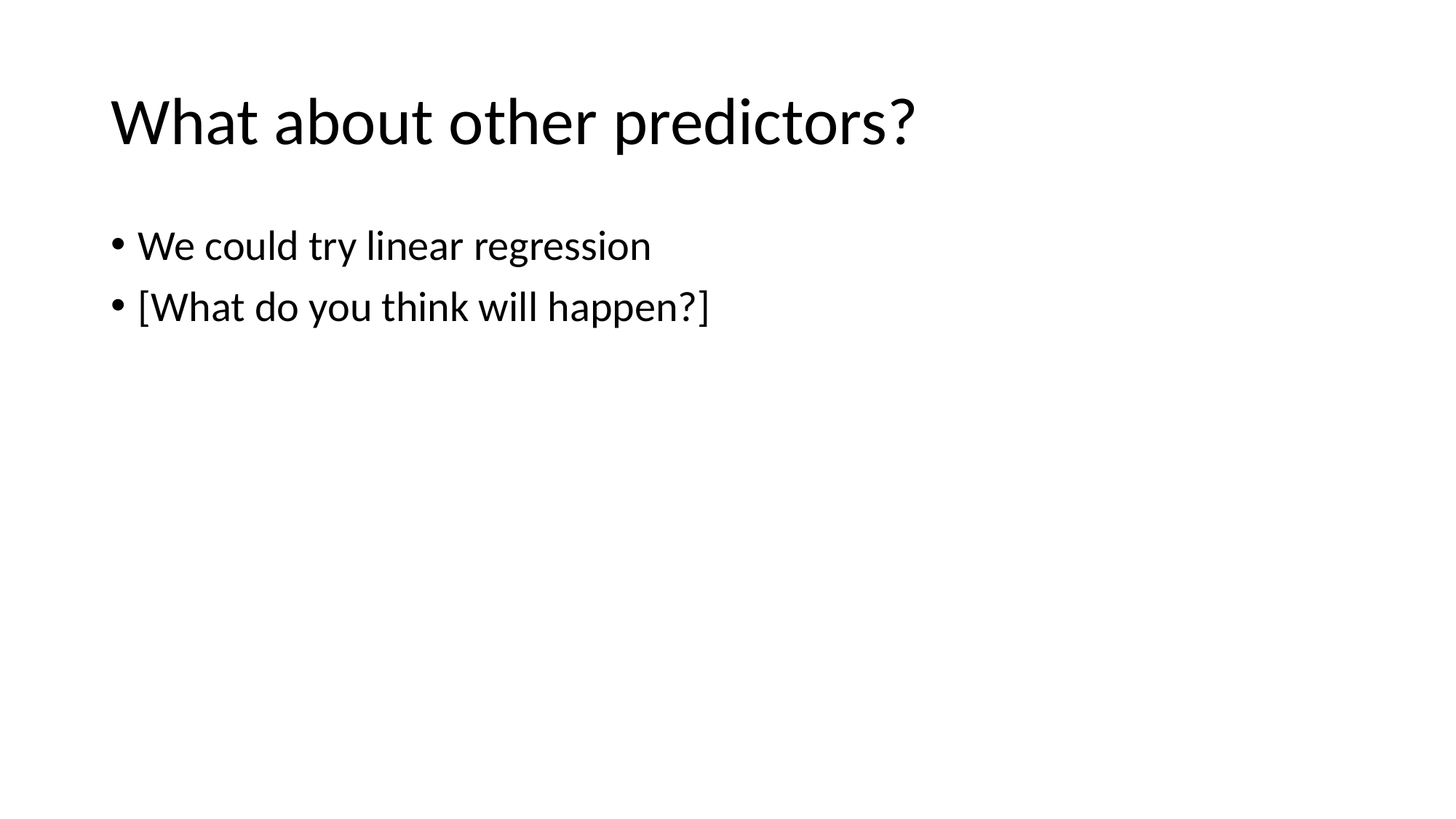

# What about other predictors?
We could try linear regression
[What do you think will happen?]